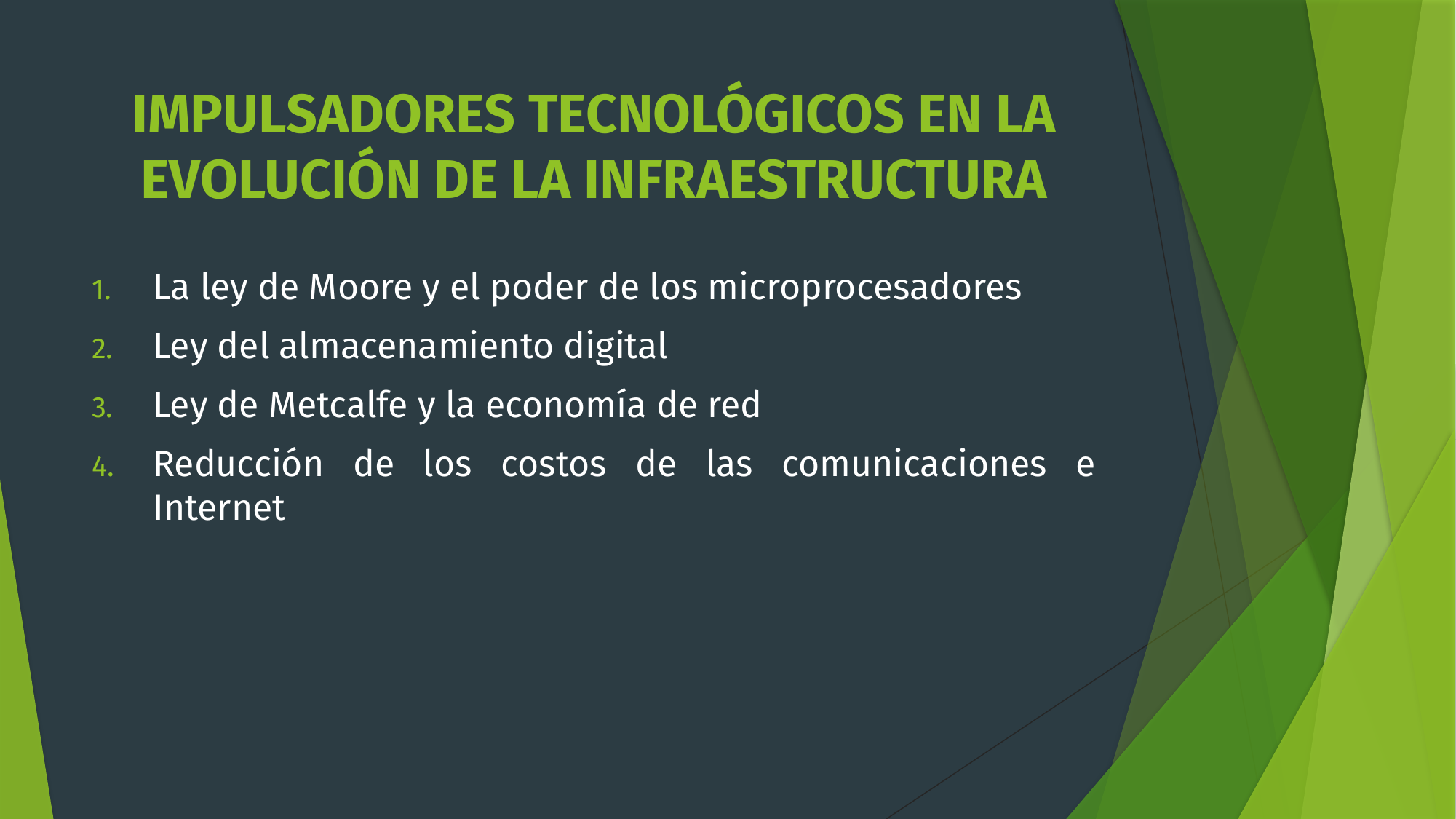

# IMPULSADORES TECNOLÓGICOS EN LA EVOLUCIÓN DE LA INFRAESTRUCTURA
La ley de Moore y el poder de los microprocesadores
Ley del almacenamiento digital
Ley de Metcalfe y la economía de red
Reducción de los costos de las comunicaciones e Internet